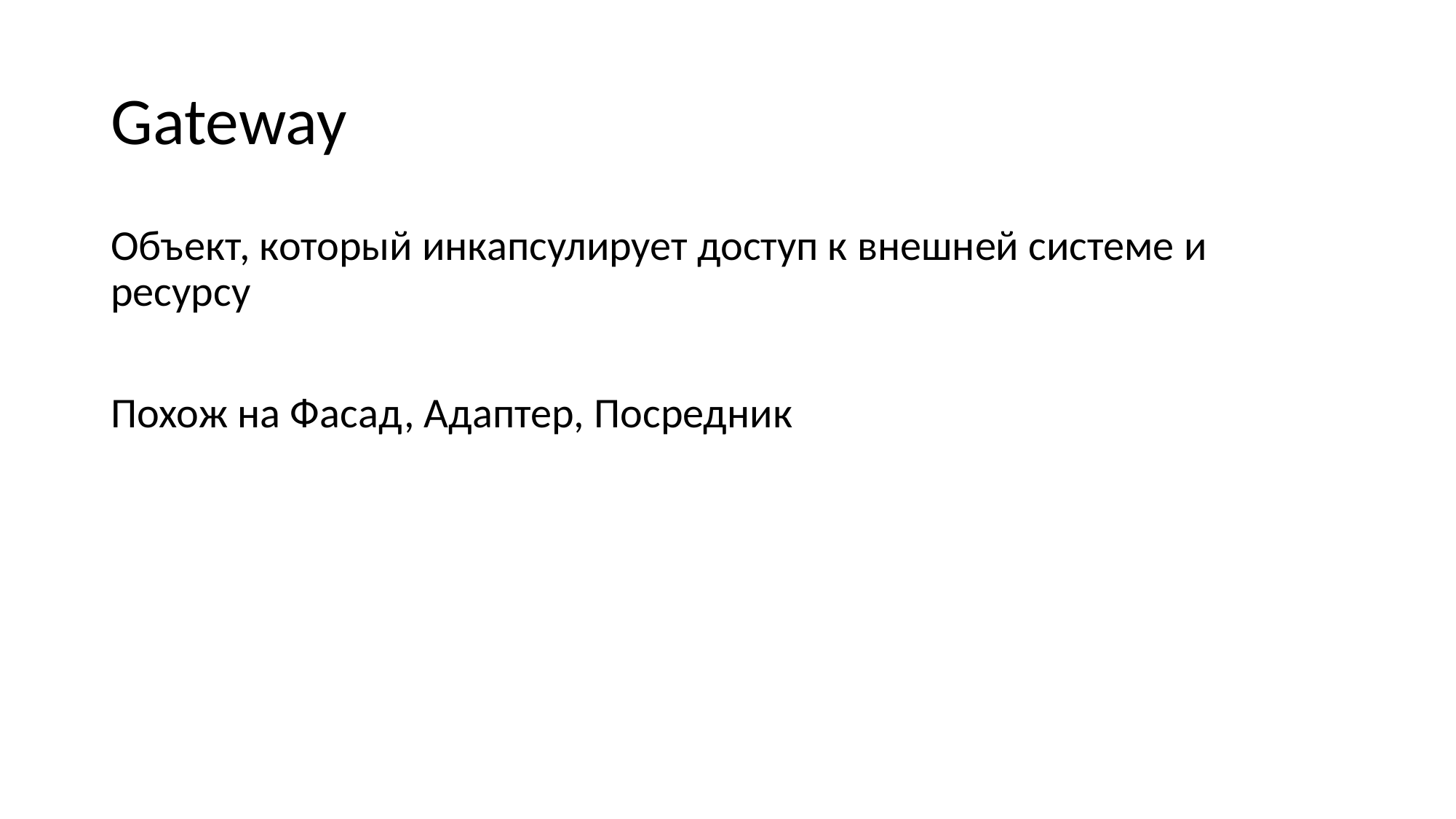

# Gateway
Объект, который инкапсулирует доступ к внешней системе и ресурсу

Похож на Фасад, Адаптер, Посредник